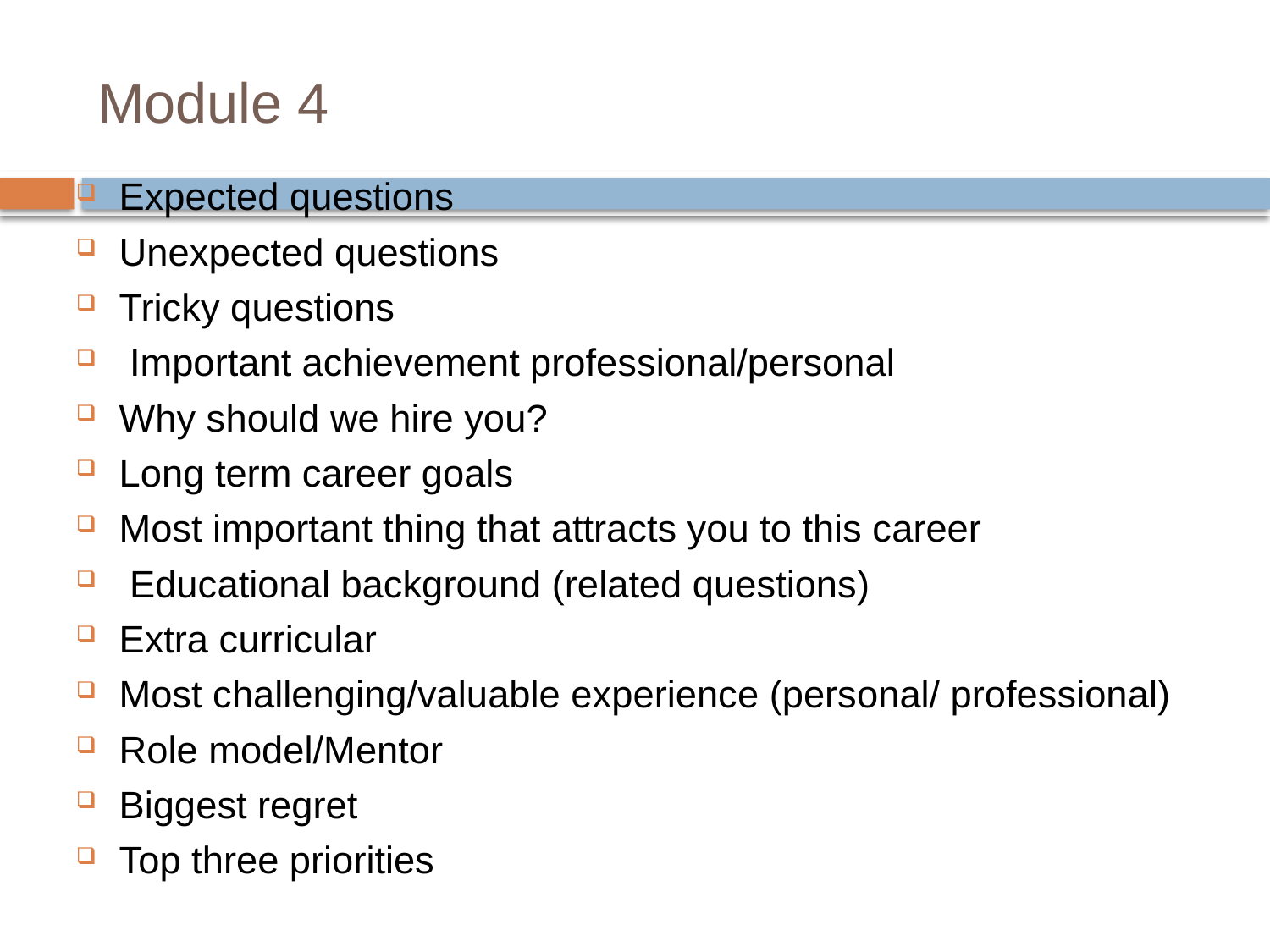

# Module 4
Expected questions
Unexpected questions
Tricky questions
 Important achievement professional/personal
Why should we hire you?
Long term career goals
Most important thing that attracts you to this career
 Educational background (related questions)
Extra curricular
Most challenging/valuable experience (personal/ professional)
Role model/Mentor
Biggest regret
Top three priorities